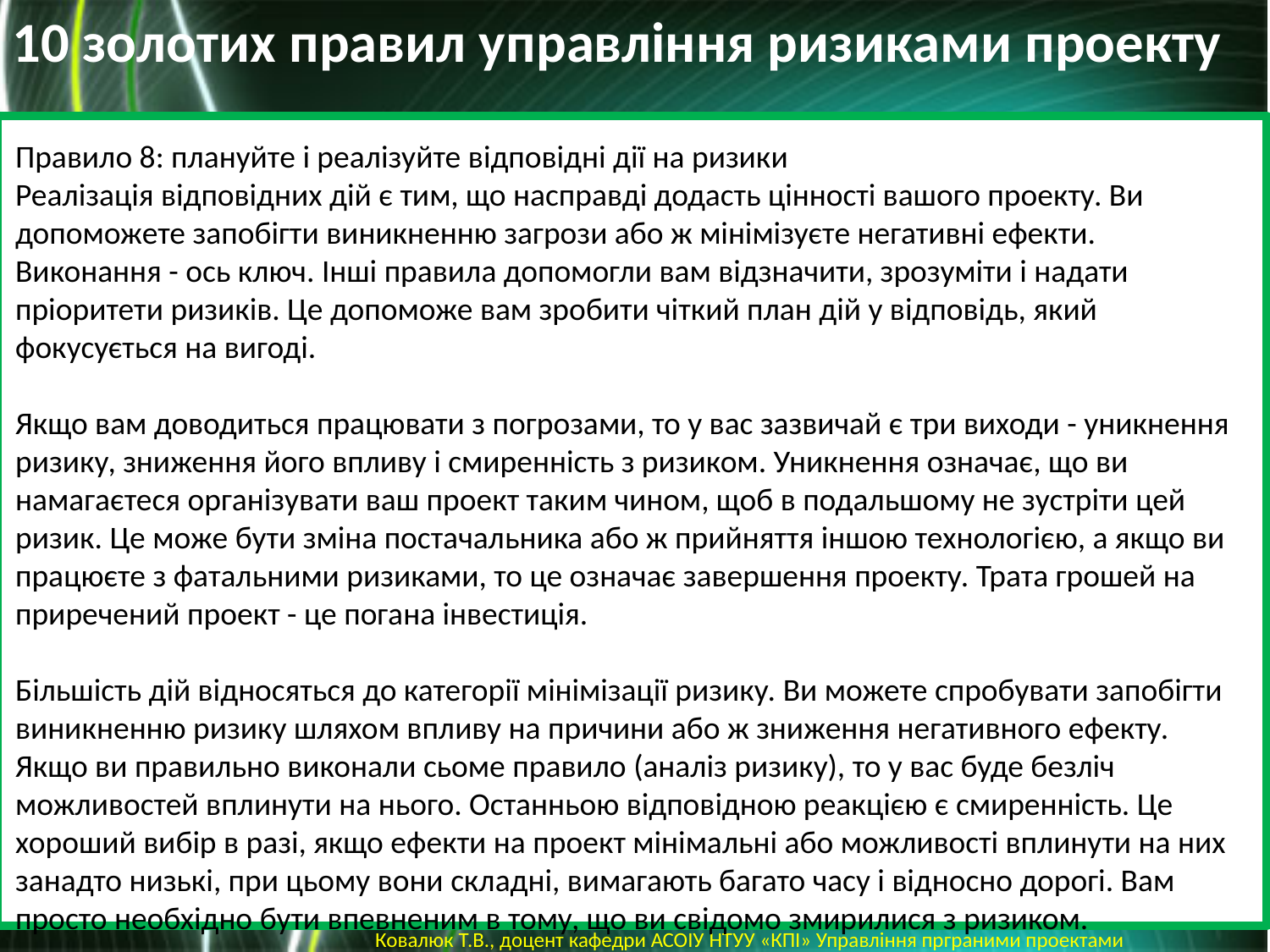

10 золотих правил управління ризиками проекту
Правило 8: плануйте і реалізуйте відповідні дії на ризики
Реалізація відповідних дій є тим, що насправді додасть цінності вашого проекту. Ви допоможете запобігти виникненню загрози або ж мінімізуєте негативні ефекти. Виконання - ось ключ. Інші правила допомогли вам відзначити, зрозуміти і надати пріоритети ризиків. Це допоможе вам зробити чіткий план дій у відповідь, який фокусується на вигоді.

Якщо вам доводиться працювати з погрозами, то у вас зазвичай є три виходи - уникнення ризику, зниження його впливу і смиренність з ризиком. Уникнення означає, що ви намагаєтеся організувати ваш проект таким чином, щоб в подальшому не зустріти цей ризик. Це може бути зміна постачальника або ж прийняття іншою технологією, а якщо ви працюєте з фатальними ризиками, то це означає завершення проекту. Трата грошей на приречений проект - це погана інвестиція.

Більшість дій відносяться до категорії мінімізації ризику. Ви можете спробувати запобігти виникненню ризику шляхом впливу на причини або ж зниження негативного ефекту. Якщо ви правильно виконали сьоме правило (аналіз ризику), то у вас буде безліч можливостей вплинути на нього. Останньою відповідною реакцією є смиренність. Це хороший вибір в разі, якщо ефекти на проект мінімальні або можливості вплинути на них занадто низькі, при цьому вони складні, вимагають багато часу і відносно дорогі. Вам просто необхідно бути впевненим в тому, що ви свідомо змирилися з ризиком.